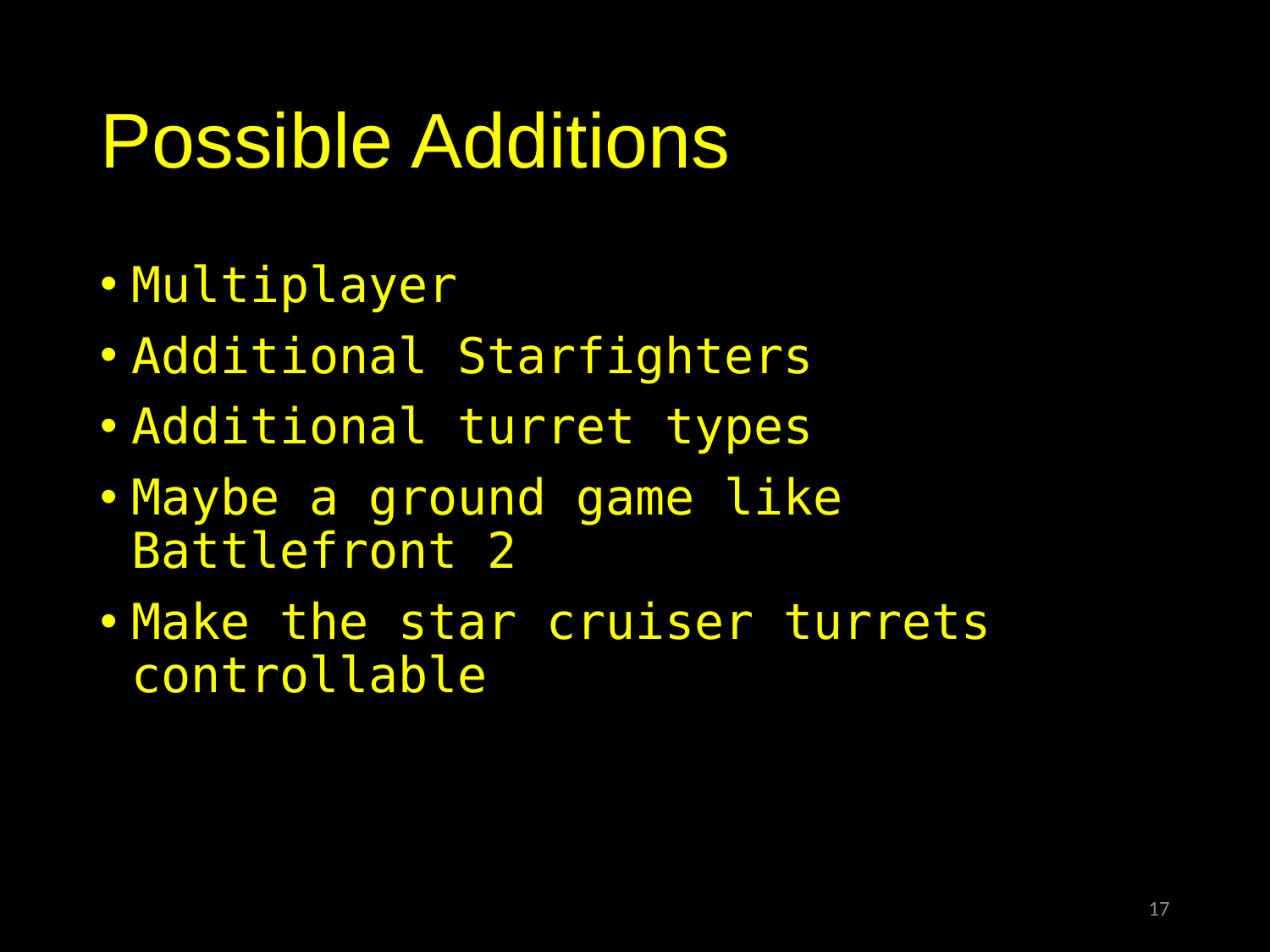

# Possible Additions
Multiplayer
Additional Starfighters
Additional turret types
Maybe a ground game like Battlefront 2
Make the star cruiser turrets controllable
17